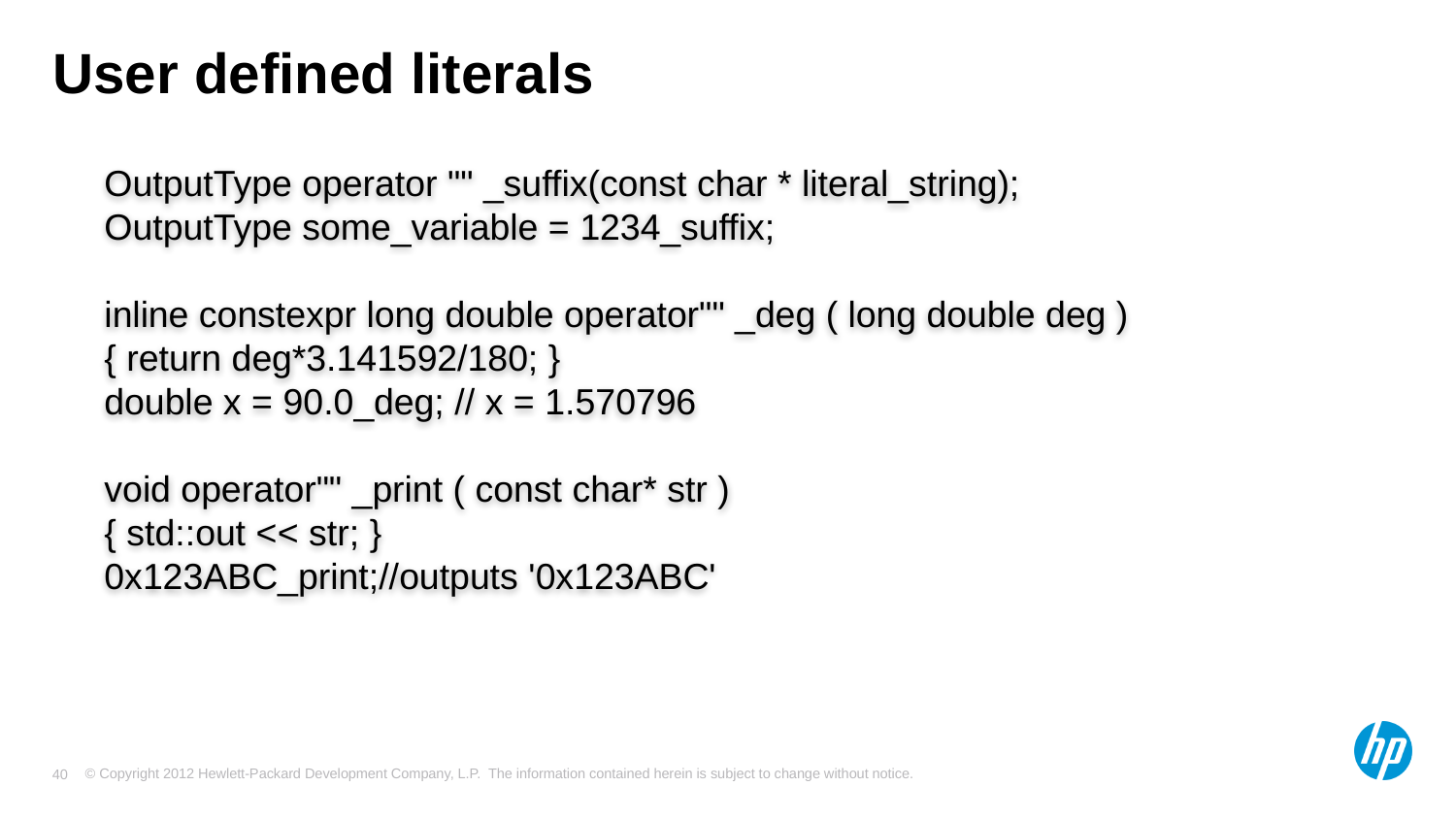

# User defined literals
OutputType operator "" _suffix(const char * literal_string);
OutputType some_variable = 1234_suffix;

inline constexpr long double operator"" _deg ( long double deg )
{ return deg*3.141592/180; }
double x = 90.0_deg; // x = 1.570796

void operator"" _print ( const char* str )
{ std::out << str; }
0x123ABC_print;//outputs '0x123ABC'